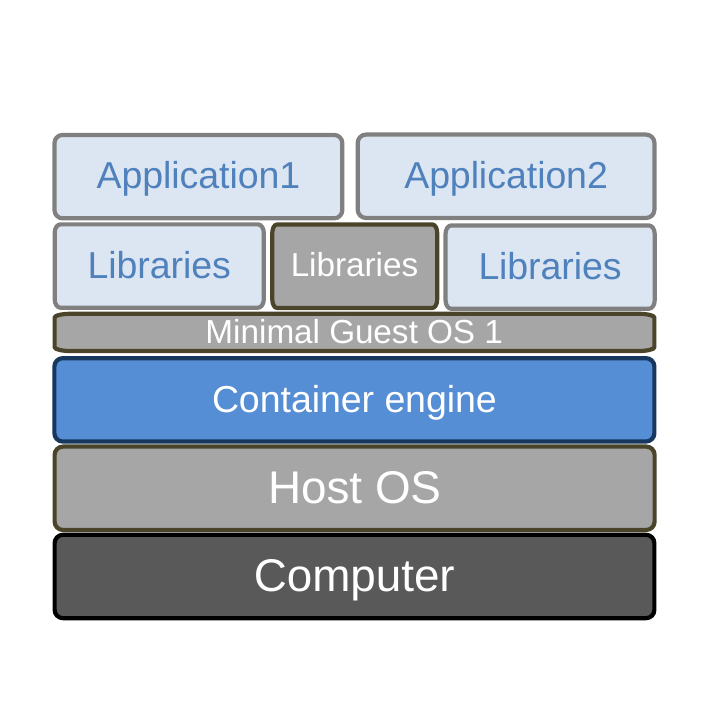

Application2
Application1
Libraries
Libraries
Libraries
Minimal Guest OS 1
Container engine
Host OS
Computer